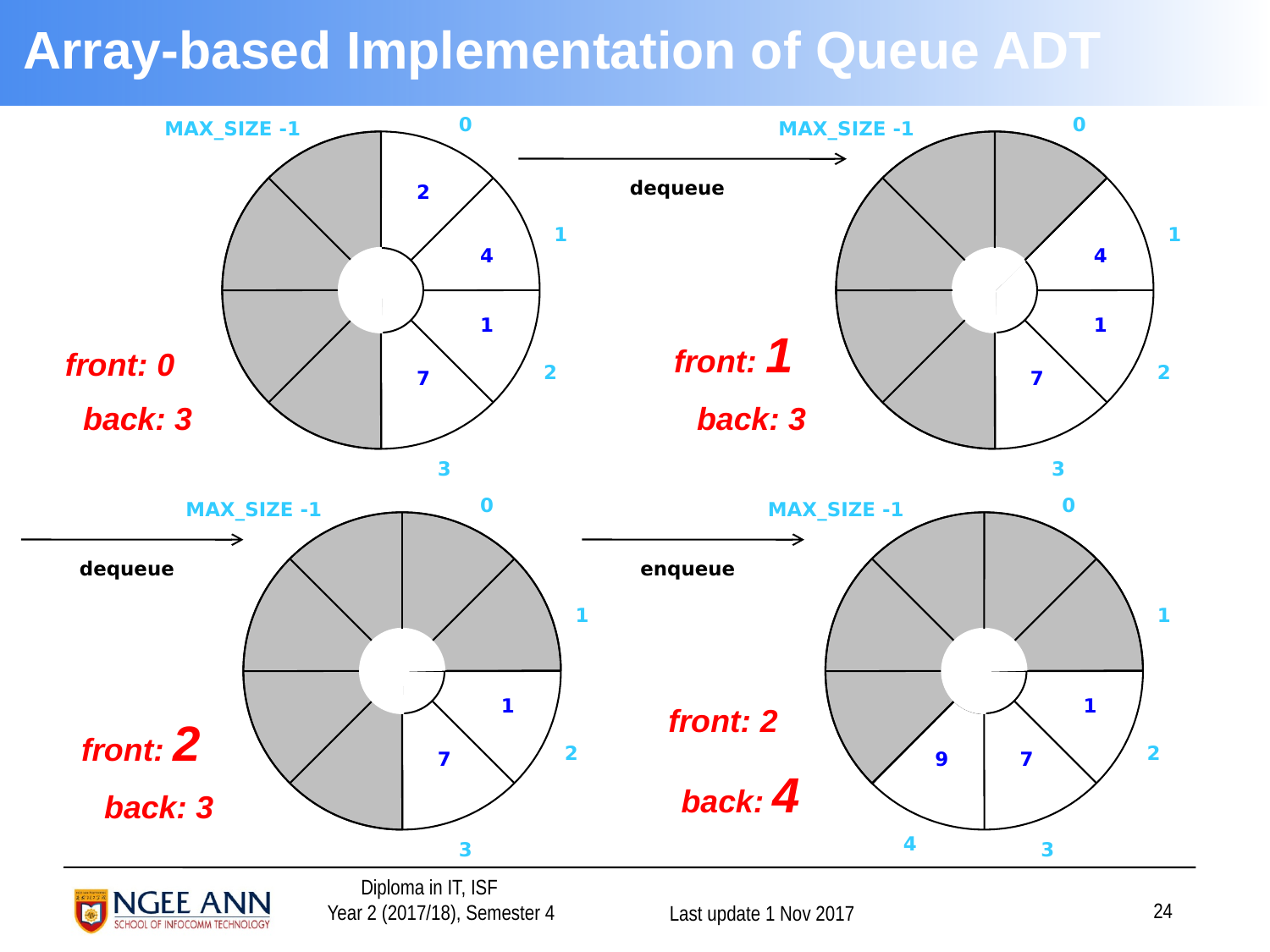

# Array-based Implementation of Queue ADT
0
MAX_SIZE -1

2
1
4

2

front: 0
back: 3

1
7
3
0
MAX_SIZE -1

1
4

2
1
front: 1
back: 3
7

3

dequeue
0
MAX_SIZE -1

1

2

front: 2
back: 3

1
7
3
0
MAX_SIZE -1

1

2

front: 2
back: 4

1
7
3
dequeue
enqueue
9
4